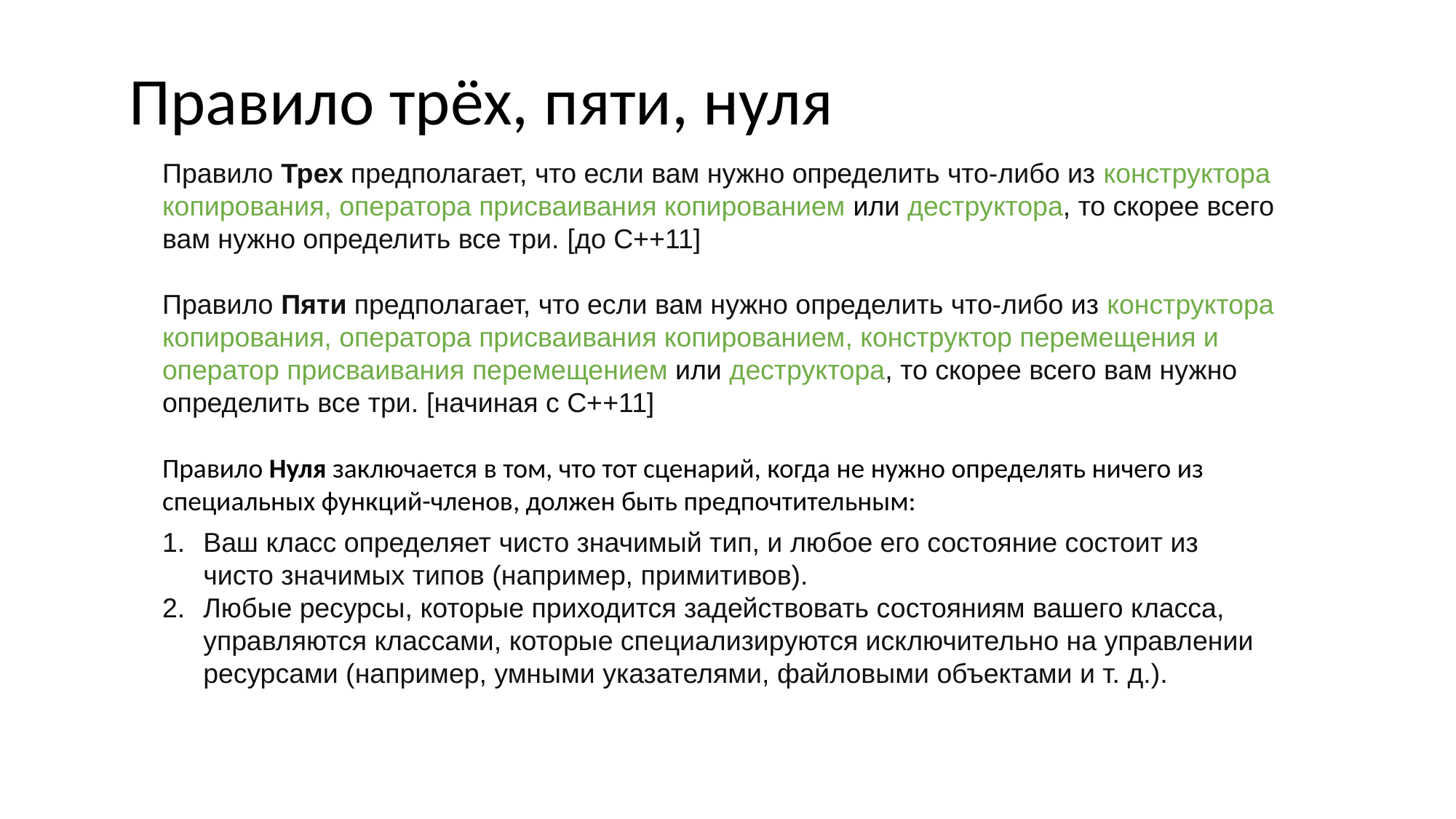

Правило трёх, пяти, нуля
Правило Трех предполагает, что если вам нужно определить что-либо из конструктора копирования, оператора присваивания копированием или деструктора, то скорее всего вам нужно определить все три. [до C++11]

Правило Пяти предполагает, что если вам нужно определить что-либо из конструктора копирования, оператора присваивания копированием, конструктор перемещения и оператор присваивания перемещением или деструктора, то скорее всего вам нужно определить все три. [начиная с C++11]

Правило Нуля заключается в том, что тот сценарий, когда не нужно определять ничего из специальных функций-членов, должен быть предпочтительным:
Ваш класс определяет чисто значимый тип, и любое его состояние состоит из чисто значимых типов (например, примитивов).
Любые ресурсы, которые приходится задействовать состояниям вашего класса, управляются классами, которые специализируются исключительно на управлении ресурсами (например, умными указателями, файловыми объектами и т. д.).